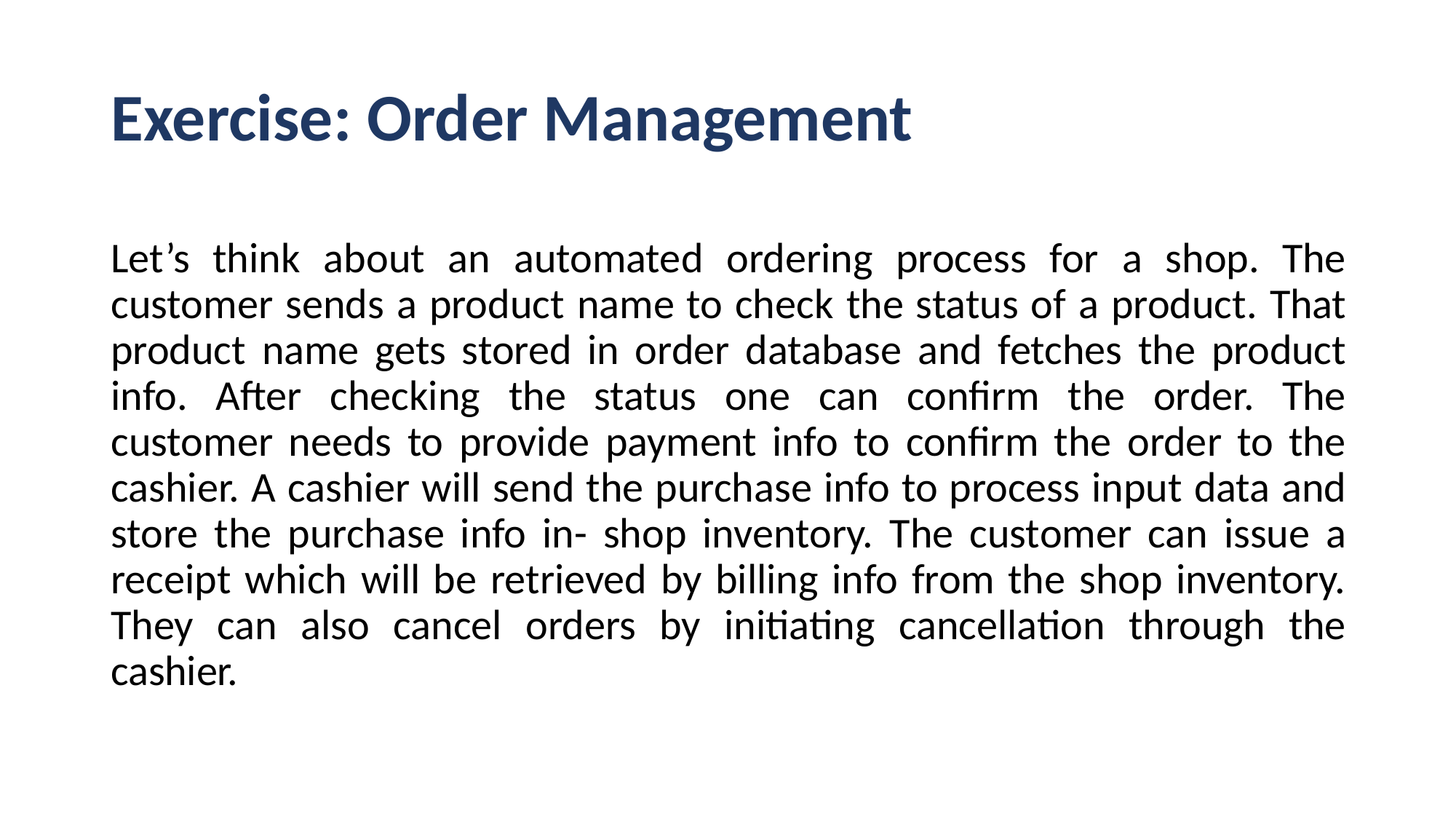

# Exercise: Order Management
Let’s  think  about  an  automated  ordering  process  for  a  shop.  The customer sends a product name to check the status of a product. That product name gets stored in order database and fetches the product info.  After  checking  the  status  one  can  confirm  the  order.  The customer needs to provide payment info to confirm the order to the cashier. A cashier will send the purchase info to process input data and store the purchase info in- shop inventory. The customer can issue a receipt which will be retrieved by billing info from the shop inventory. They  can  also  cancel  orders  by  initiating  cancellation  through  the cashier.